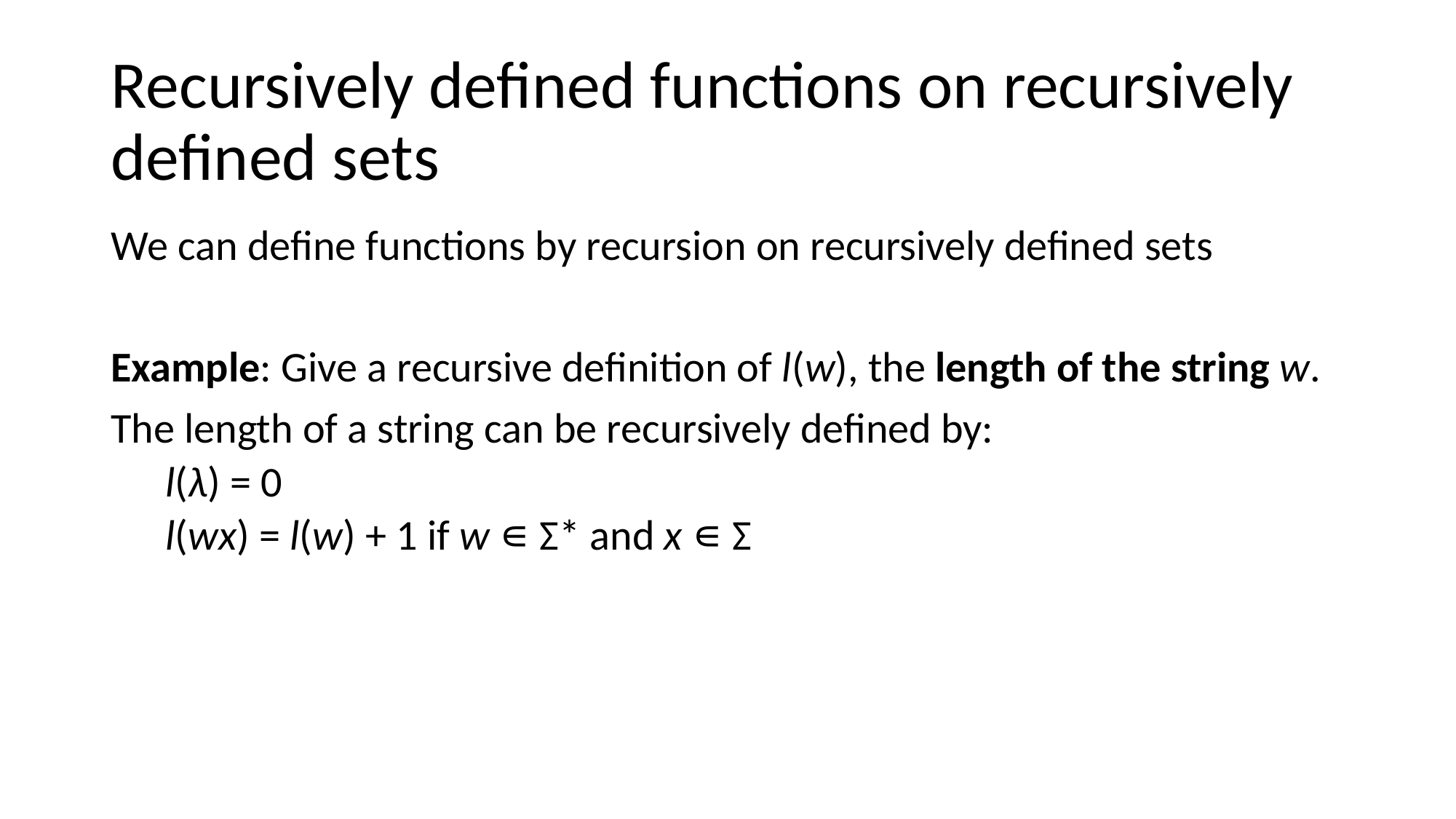

# Recursively defined functions on recursively defined sets
We can define functions by recursion on recursively defined sets

Example: Give a recursive definition of l(w), the length of the string w.
The length of a string can be recursively defined by:
l(λ) = 0
l(wx) = l(w) + 1 if w ∊ Σ* and x ∊ Σ